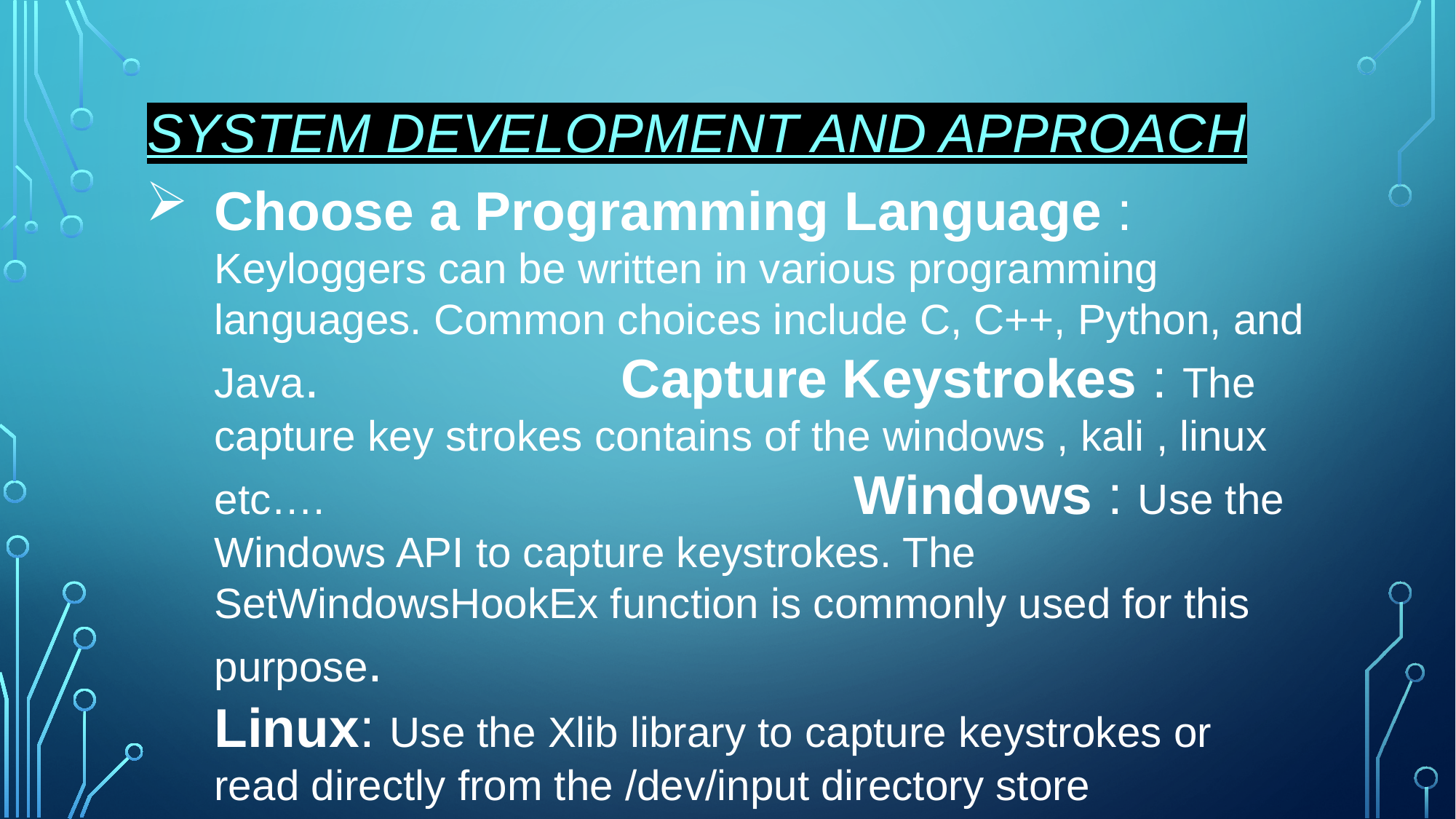

# System development and approACH
Choose a Programming Language : Keyloggers can be written in various programming languages. Common choices include C, C++, Python, and Java.                    Capture Keystrokes : The capture key strokes contains of the windows , kali , linux etc….                                   Windows : Use the Windows API to capture keystrokes. The SetWindowsHookEx function is commonly used for this purpose.                                                            Linux: Use the Xlib library to capture keystrokes or read directly from the /dev/input directory store compared .